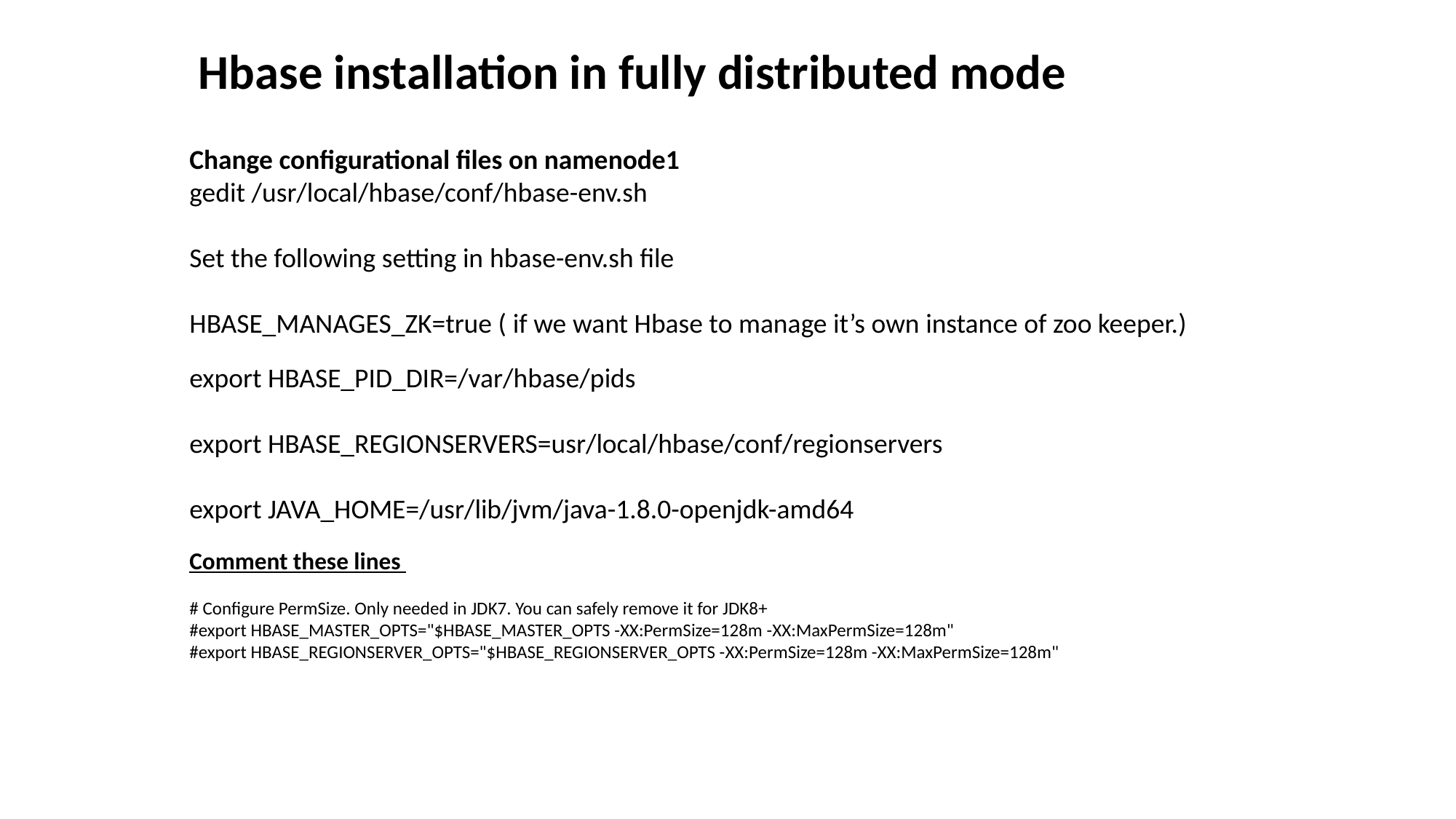

Hbase installation in fully distributed mode
Change configurational files on namenode1
gedit /usr/local/hbase/conf/hbase-env.sh

Set the following setting in hbase-env.sh file

HBASE_MANAGES_ZK=true ( if we want Hbase to manage it’s own instance of zoo keeper.)

export HBASE_PID_DIR=/var/hbase/pids

export HBASE_REGIONSERVERS=usr/local/hbase/conf/regionservers

export JAVA_HOME=/usr/lib/jvm/java-1.8.0-openjdk-amd64

Comment these lines

# Configure PermSize. Only needed in JDK7. You can safely remove it for JDK8+
#export HBASE_MASTER_OPTS="$HBASE_MASTER_OPTS -XX:PermSize=128m -XX:MaxPermSize=128m"
#export HBASE_REGIONSERVER_OPTS="$HBASE_REGIONSERVER_OPTS -XX:PermSize=128m -XX:MaxPermSize=128m"